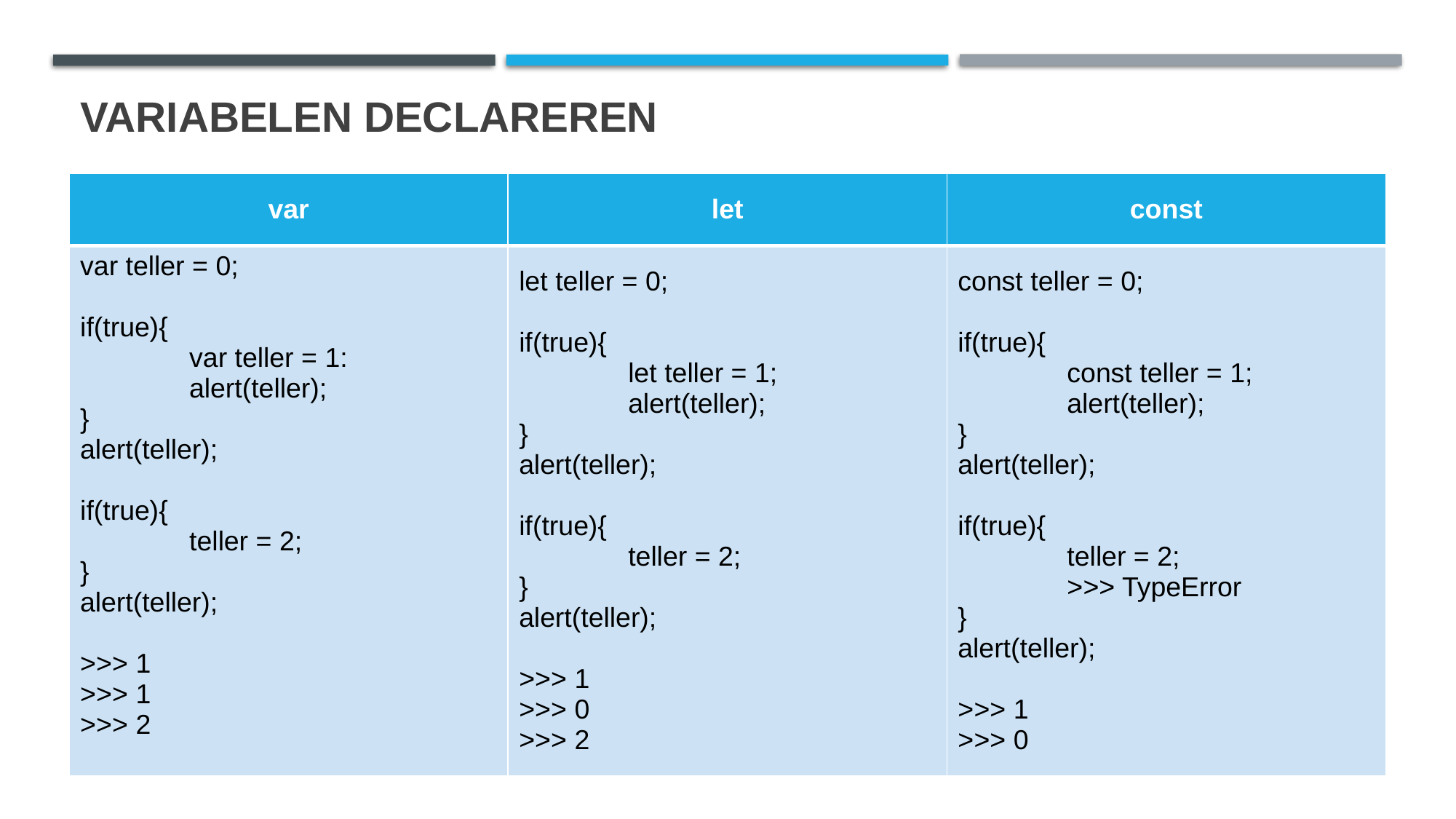

# Variabelen declareren
| var | let | const |
| --- | --- | --- |
| var teller = 0; if(true){ var teller = 1: alert(teller); } alert(teller); if(true){ teller = 2; } alert(teller); >>> 1 >>> 1 >>> 2 | let teller = 0; if(true){ let teller = 1; alert(teller); } alert(teller); if(true){ teller = 2; } alert(teller); >>> 1 >>> 0 >>> 2 | const teller = 0; if(true){ const teller = 1; alert(teller); } alert(teller); if(true){ teller = 2; >>> TypeError } alert(teller); >>> 1 >>> 0 |